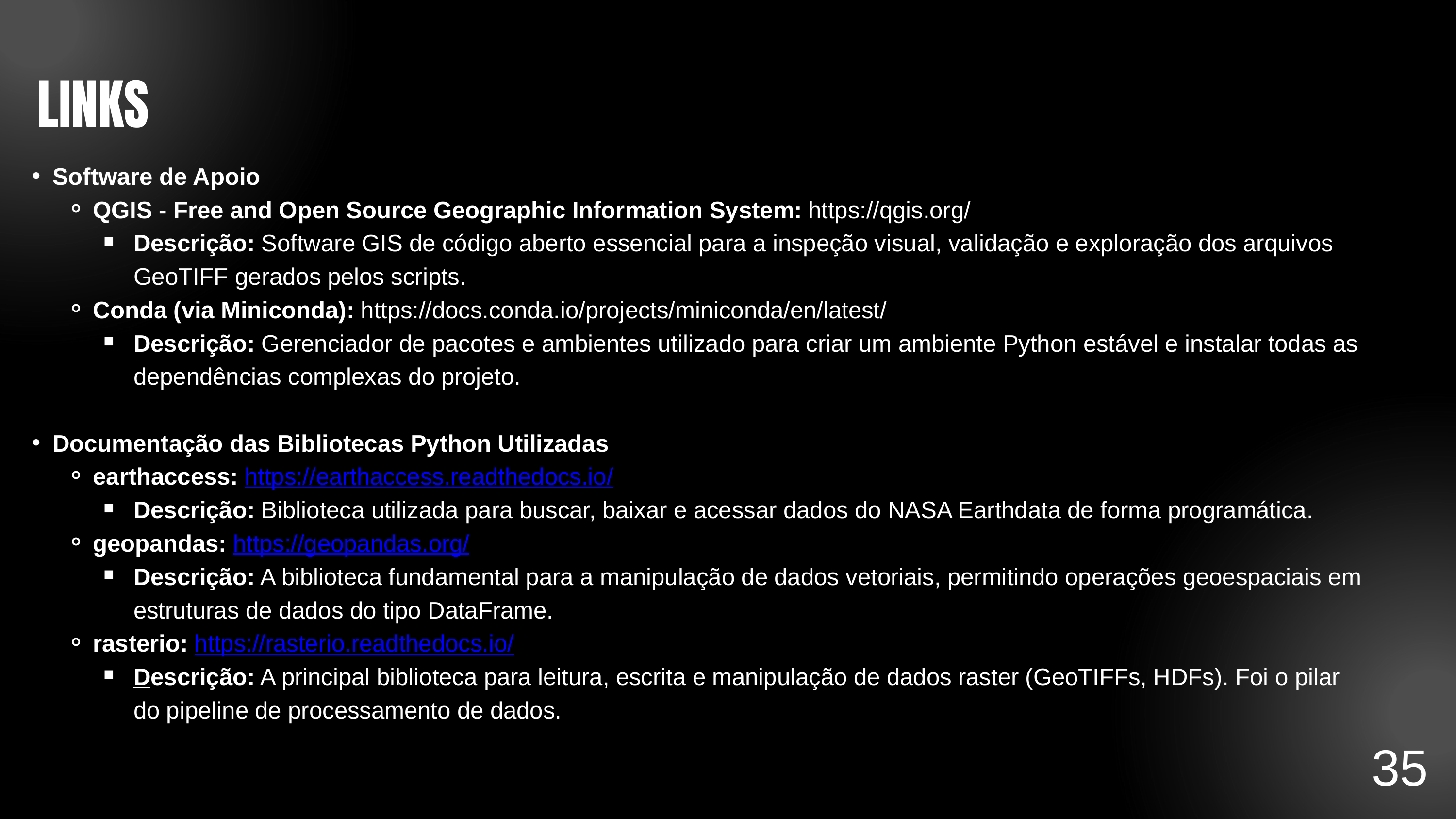

LINKS
Software de Apoio
QGIS - Free and Open Source Geographic Information System: https://qgis.org/
Descrição: Software GIS de código aberto essencial para a inspeção visual, validação e exploração dos arquivos GeoTIFF gerados pelos scripts.
Conda (via Miniconda): https://docs.conda.io/projects/miniconda/en/latest/
Descrição: Gerenciador de pacotes e ambientes utilizado para criar um ambiente Python estável e instalar todas as dependências complexas do projeto.

Documentação das Bibliotecas Python Utilizadas
earthaccess: https://earthaccess.readthedocs.io/
Descrição: Biblioteca utilizada para buscar, baixar e acessar dados do NASA Earthdata de forma programática.
geopandas: https://geopandas.org/
Descrição: A biblioteca fundamental para a manipulação de dados vetoriais, permitindo operações geoespaciais em estruturas de dados do tipo DataFrame.
rasterio: https://rasterio.readthedocs.io/
Descrição: A principal biblioteca para leitura, escrita e manipulação de dados raster (GeoTIFFs, HDFs). Foi o pilar do pipeline de processamento de dados.

35